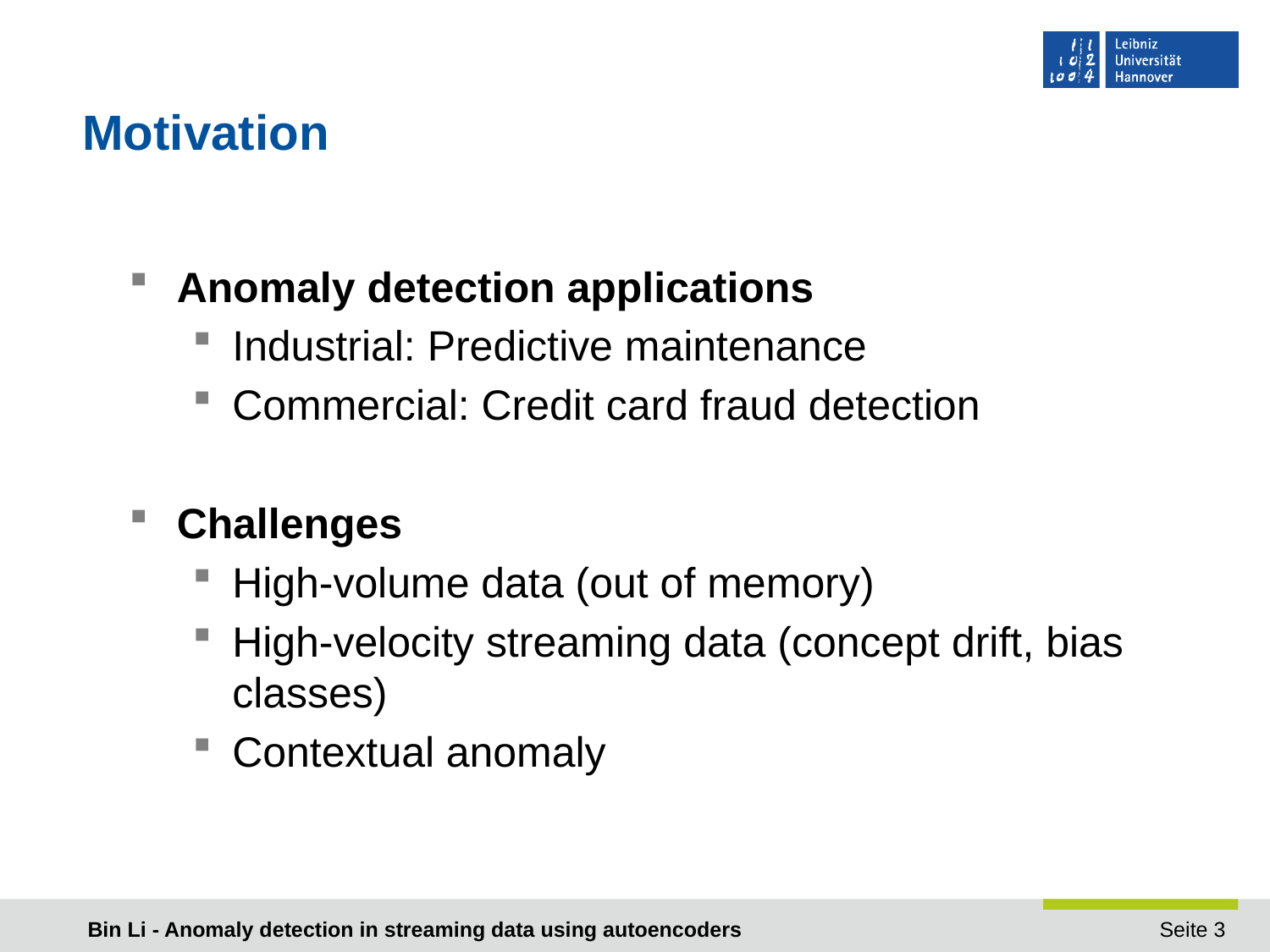

# Motivation
Anomaly detection applications
Industrial: Predictive maintenance
Commercial: Credit card fraud detection

Challenges
High-volume data (out of memory)
High-velocity streaming data (concept drift, bias classes)
Contextual anomaly

Bin Li - Anomaly detection in streaming data using autoencoders